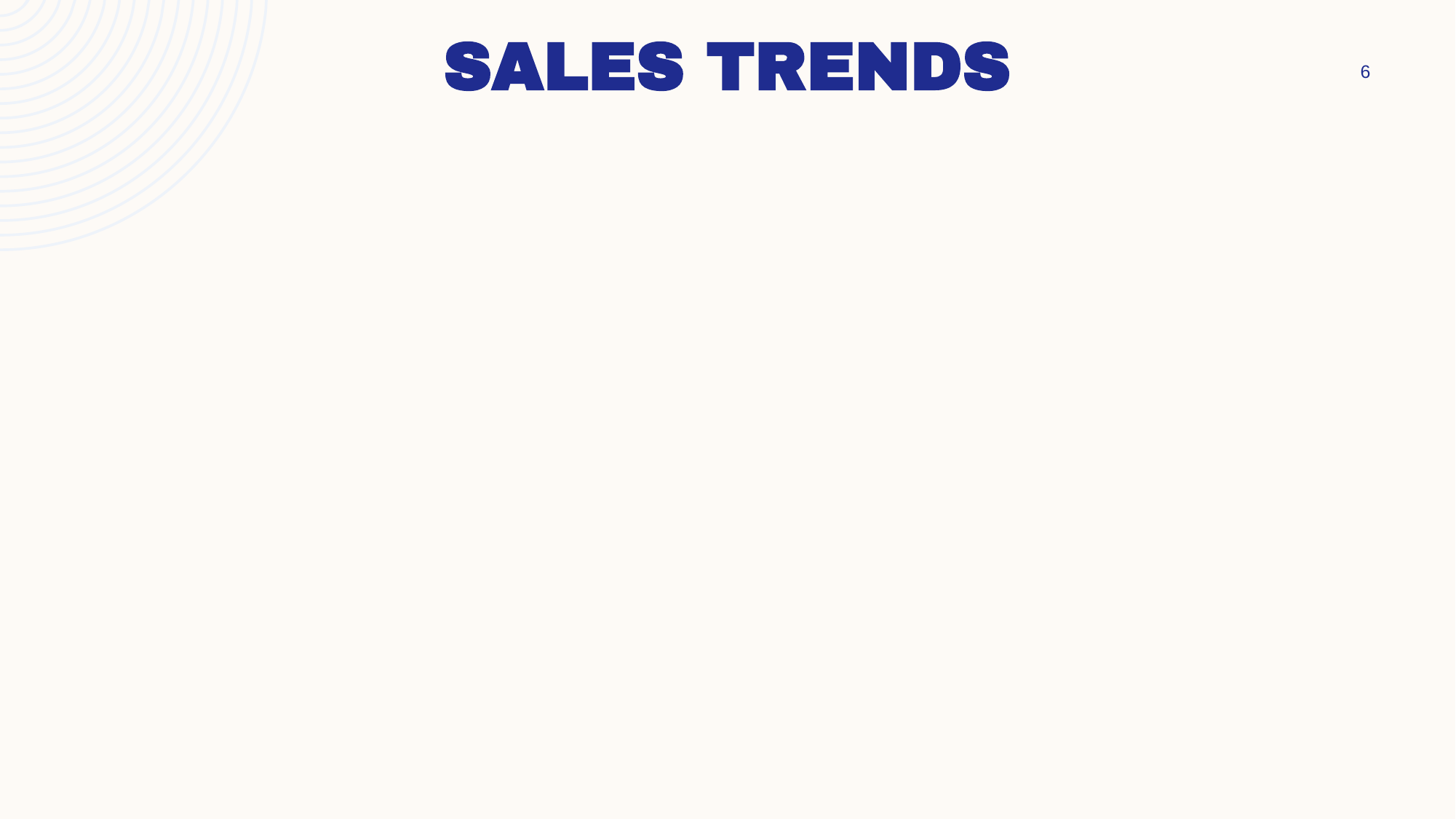

# SALES TRENDS
6

### Chart

| Category |
|---|